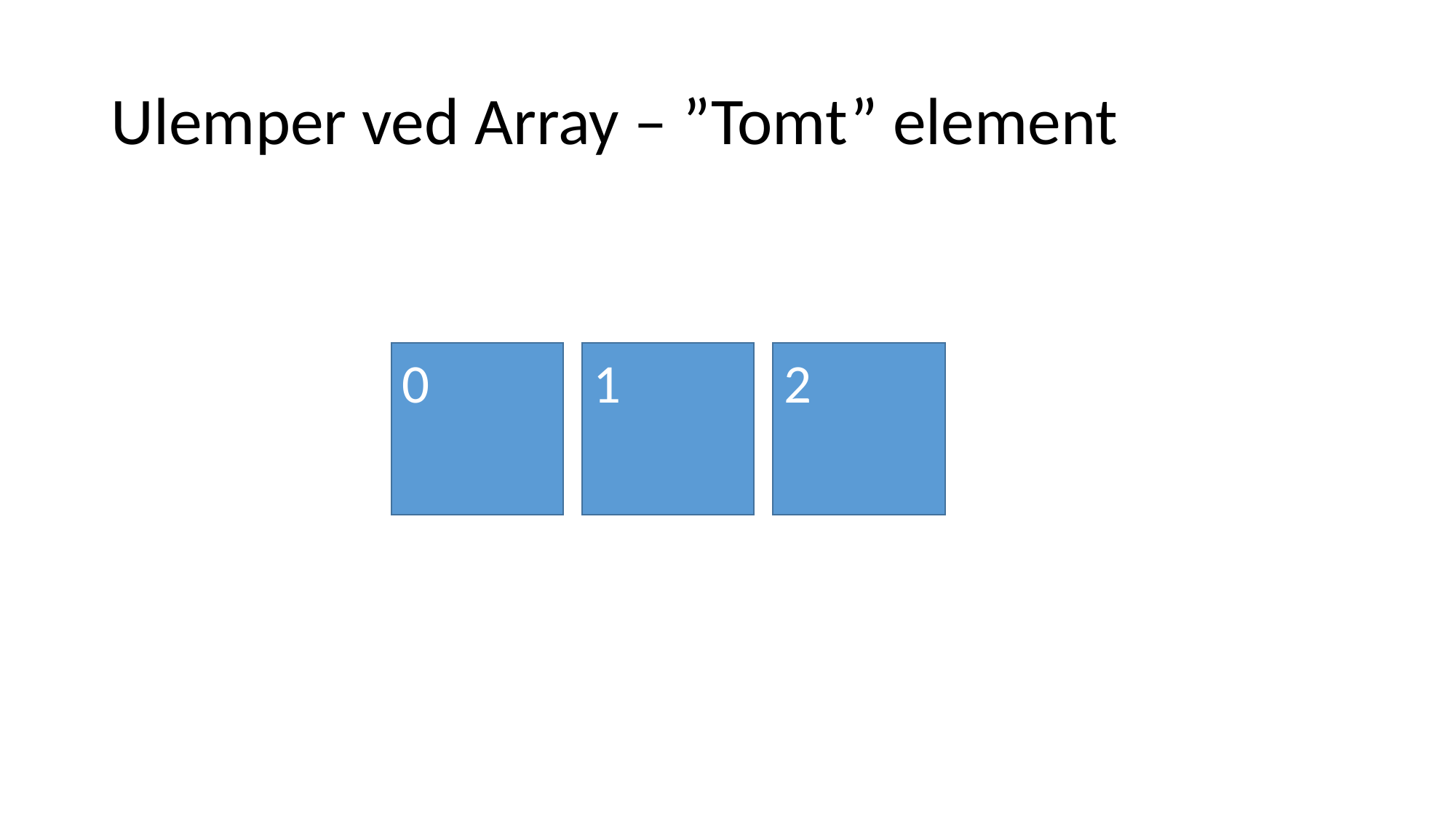

# Ulemper ved Array – ”Tomt” element
0
1
2